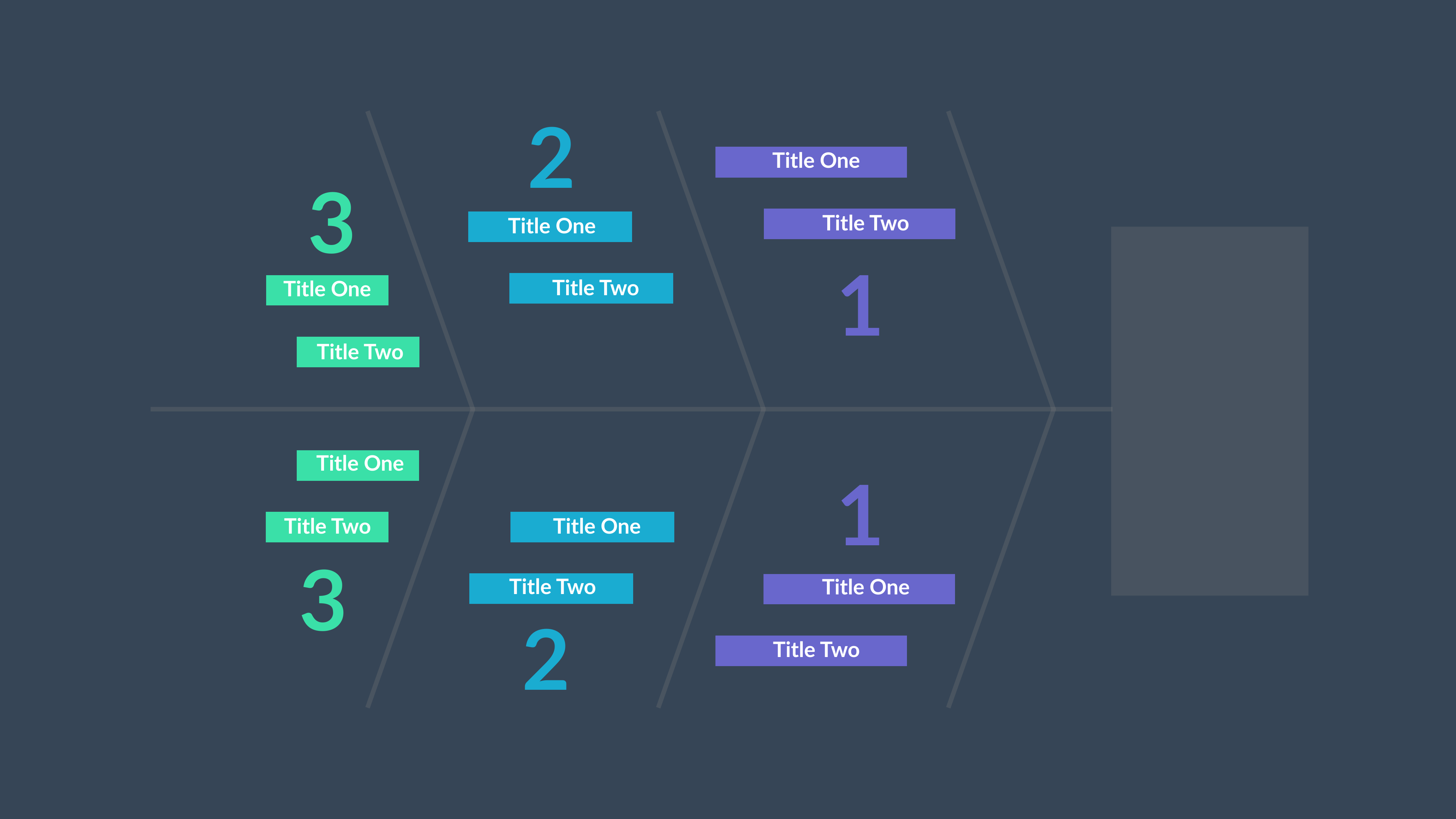

2

Title One

3
Title Two

Title One

1
Title Two
Title One

Title Two

Title One

1
Title Two
Title One

3
Title Two
Title One

2
Title Two